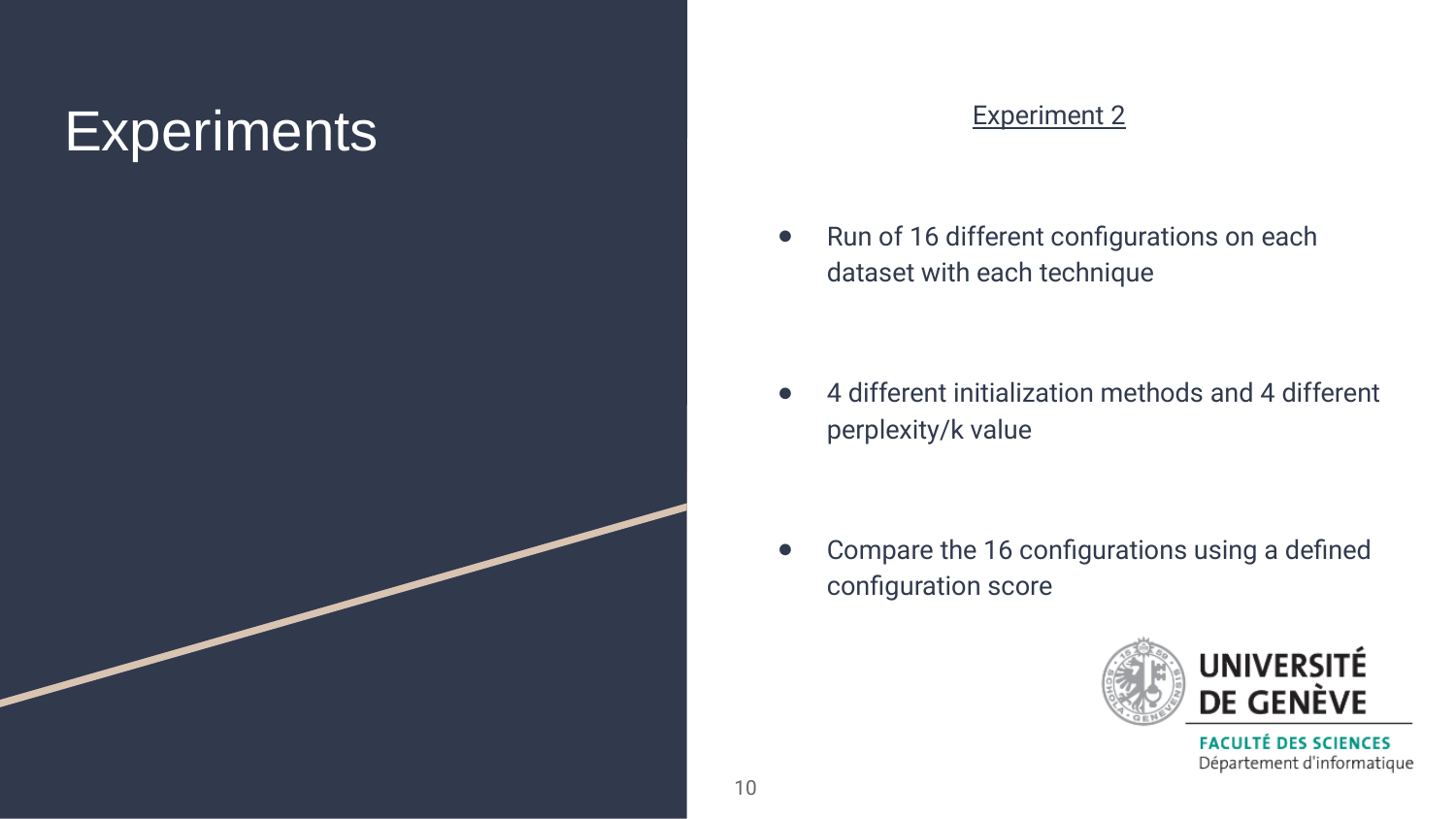

# Experiments
Experiment 2

Run of 16 different configurations on each dataset with each technique

4 different initialization methods and 4 different perplexity/k value

Compare the 16 configurations using a defined configuration score

10